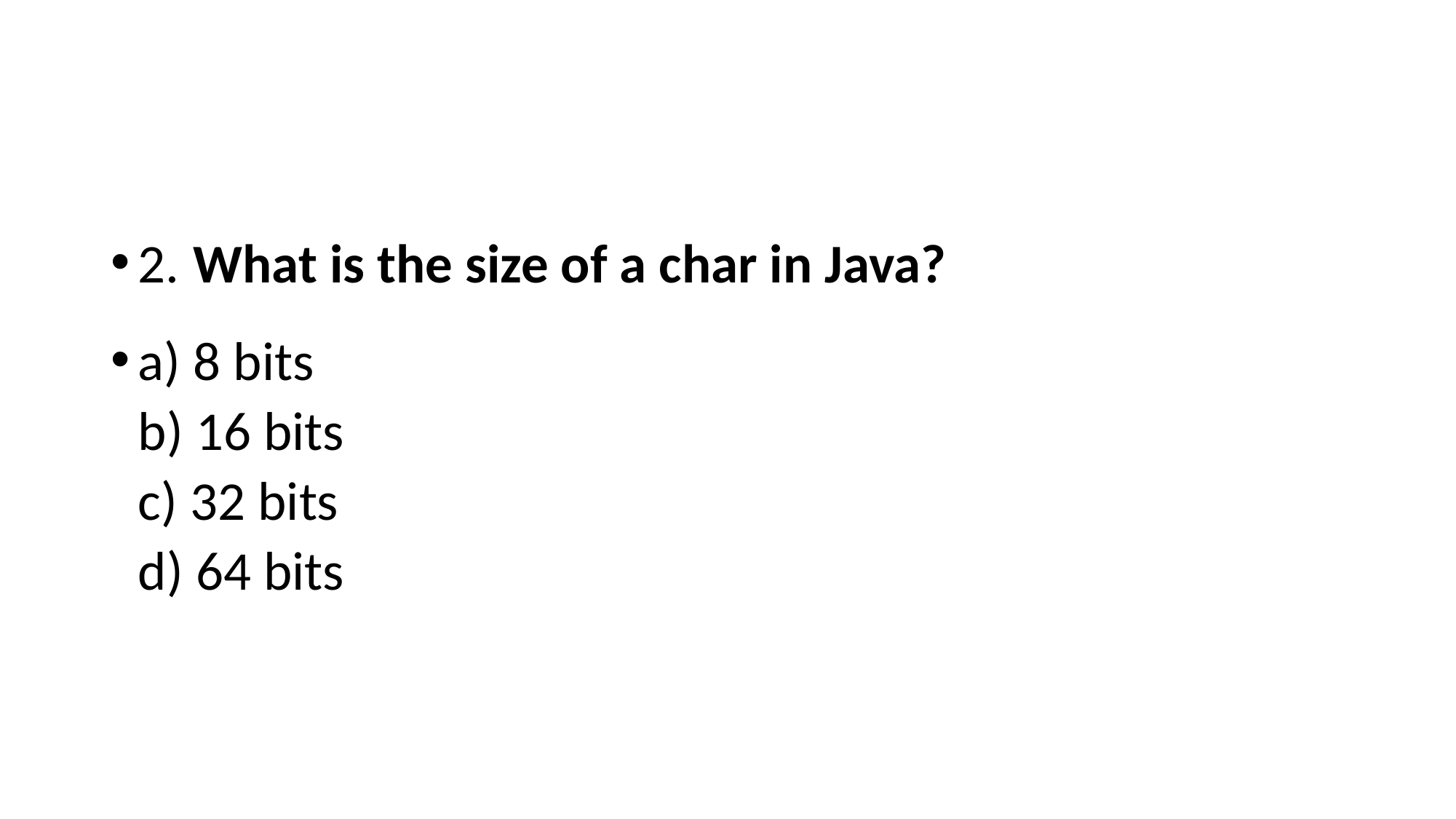

#
2. What is the size of a char in Java?
a) 8 bits
b) 16 bits
c) 32 bits
d) 64 bits